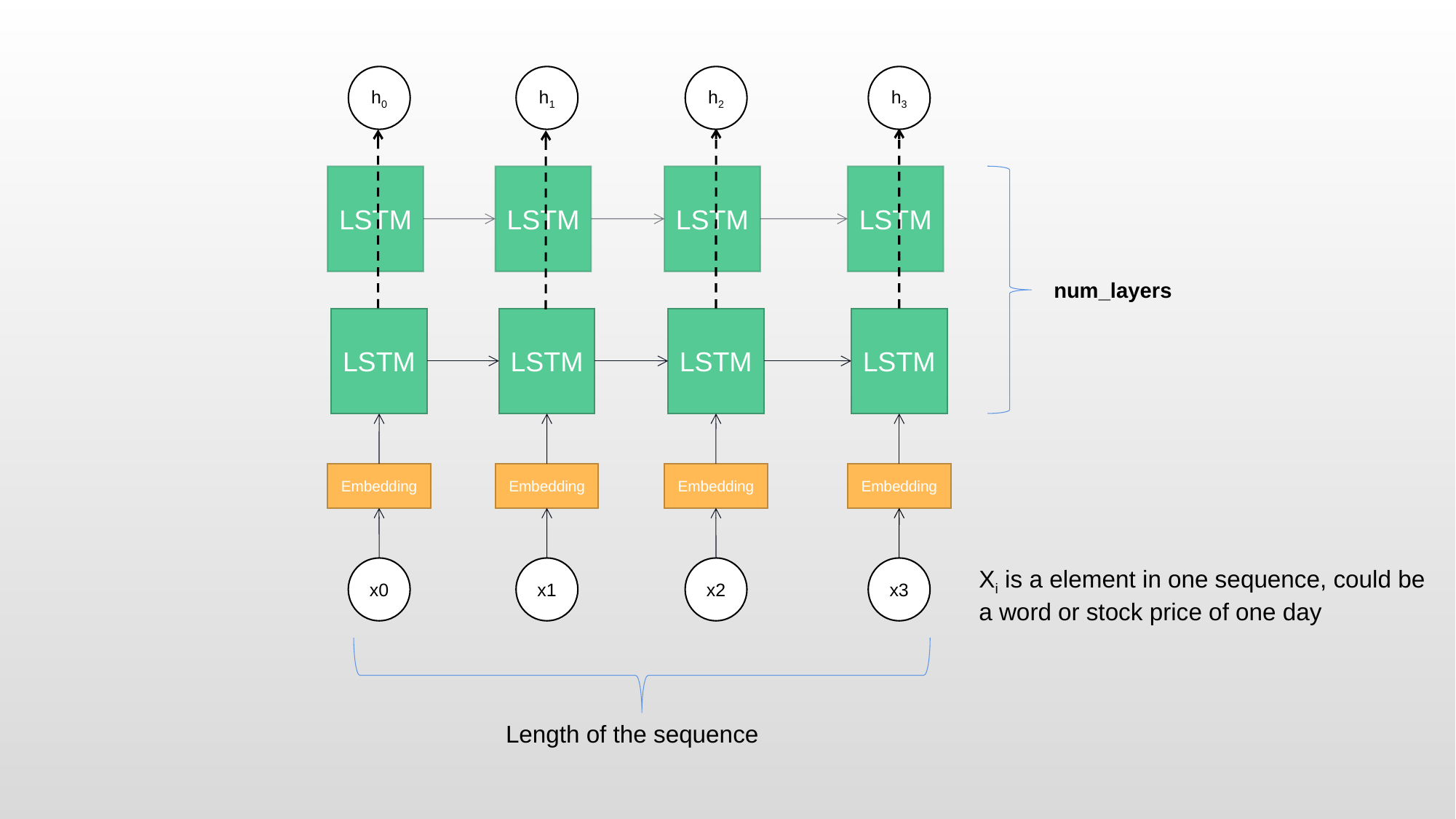

h0
h1
h2
h3
LSTM
LSTM
LSTM
LSTM

num_layers
LSTM
LSTM
LSTM
LSTM

Embedding
Embedding
Embedding
Embedding
x0
x1
x2
x3
Xi is a element in one sequence, could be a word or stock price of one day
Length of the sequence